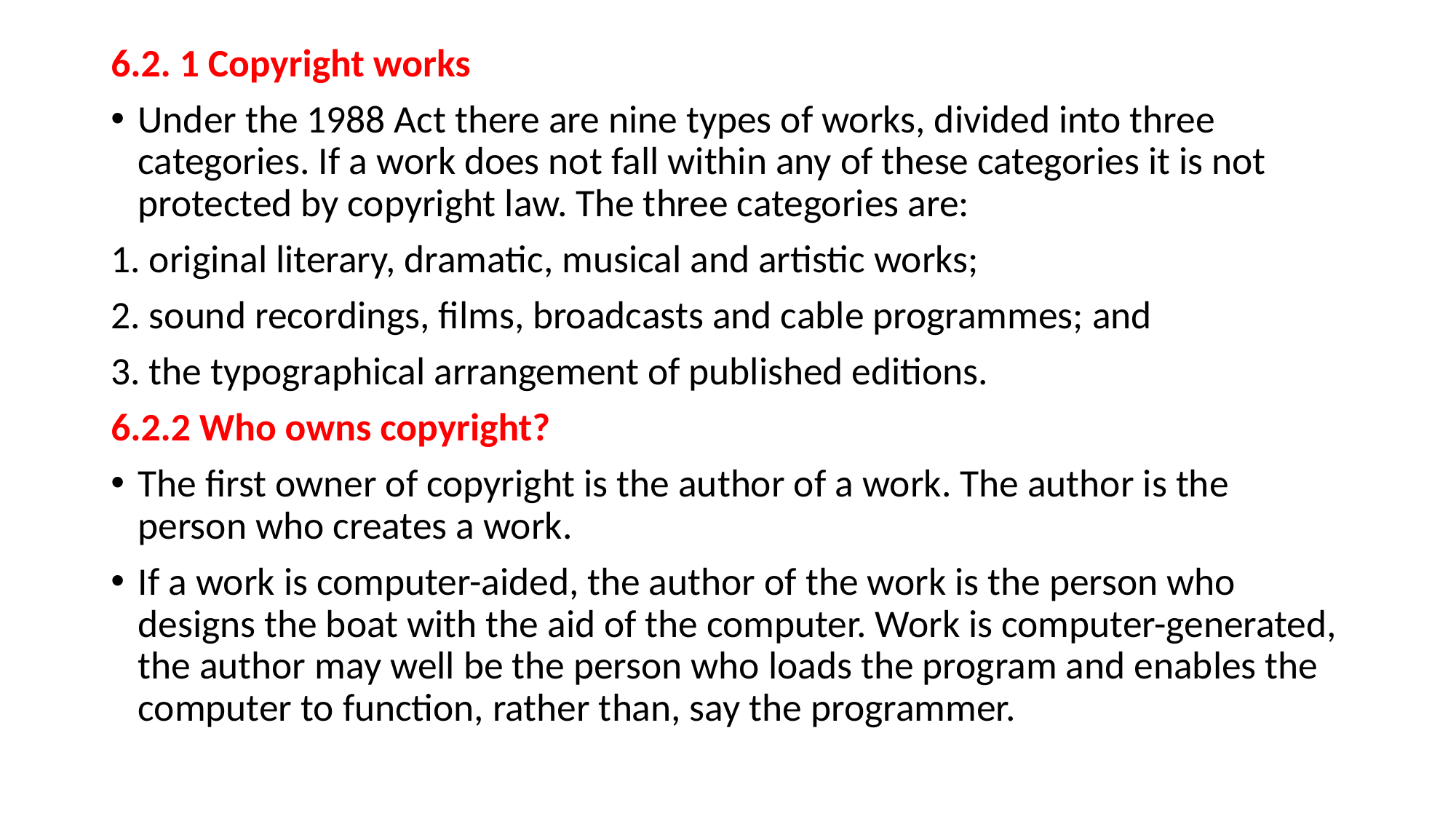

6.2. 1 Copyright works
Under the 1988 Act there are nine types of works, divided into three categories. If a work does not fall within any of these categories it is not protected by copyright law. The three categories are:
1. original literary, dramatic, musical and artistic works;
2. sound recordings, films, broadcasts and cable programmes; and
3. the typographical arrangement of published editions.
6.2.2 Who owns copyright?
The first owner of copyright is the author of a work. The author is the person who creates a work.
If a work is computer-aided, the author of the work is the person who designs the boat with the aid of the computer. Work is computer-generated, the author may well be the person who loads the program and enables the computer to function, rather than, say the programmer.